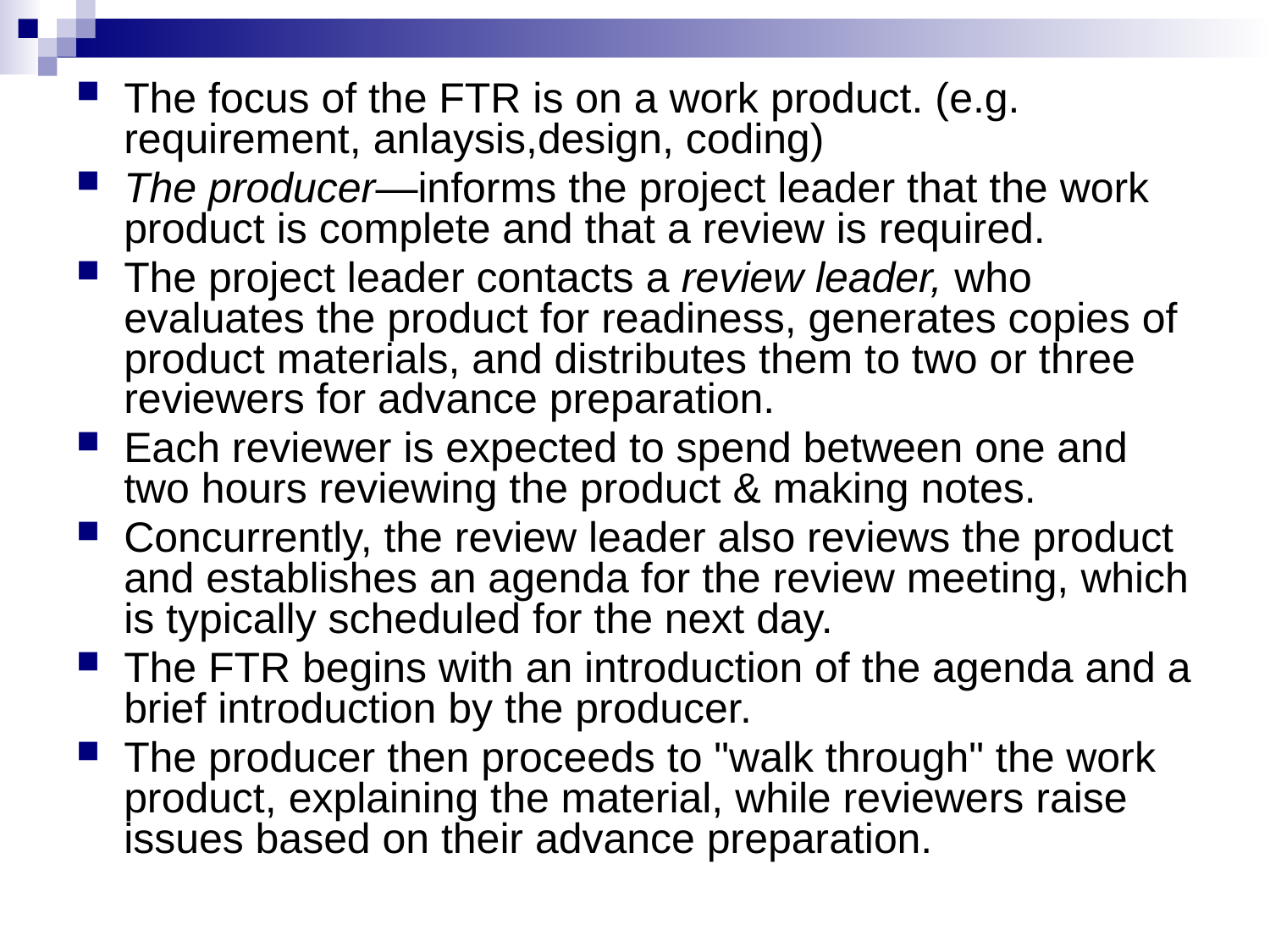

The focus of the FTR is on a work product. (e.g. requirement, anlaysis,design, coding)
The producer—informs the project leader that the work product is complete and that a review is required.
The project leader contacts a review leader, who evaluates the product for readiness, generates copies of product materials, and distributes them to two or three reviewers for advance preparation.
Each reviewer is expected to spend between one and two hours reviewing the product & making notes.
Concurrently, the review leader also reviews the product and establishes an agenda for the review meeting, which is typically scheduled for the next day.
The FTR begins with an introduction of the agenda and a brief introduction by the producer.
The producer then proceeds to "walk through" the work product, explaining the material, while reviewers raise issues based on their advance preparation.